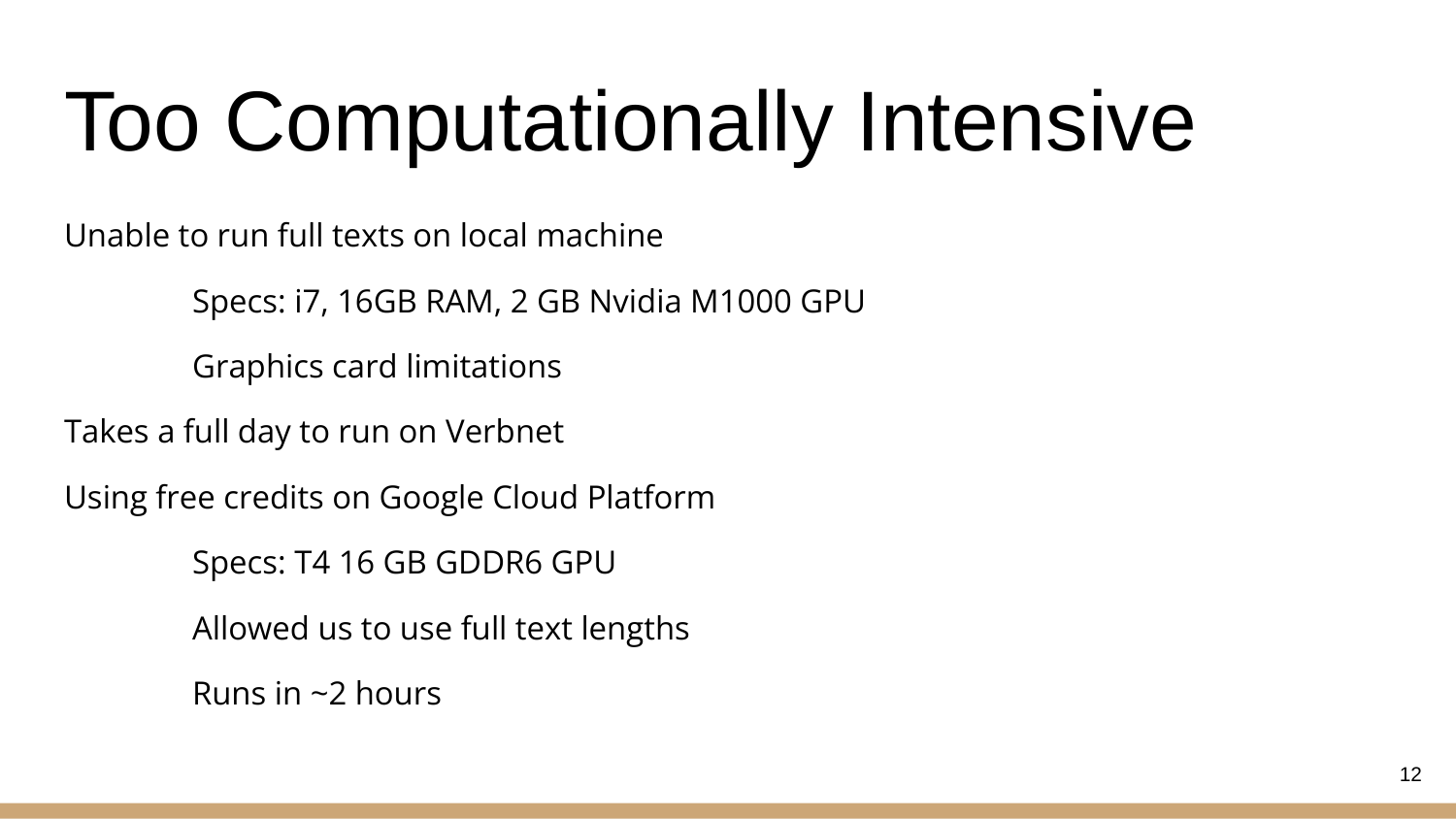

# Too Computationally Intensive
Unable to run full texts on local machine
	Specs: i7, 16GB RAM, 2 GB Nvidia M1000 GPU
	Graphics card limitations
Takes a full day to run on Verbnet
Using free credits on Google Cloud Platform
	Specs: T4 16 GB GDDR6 GPU
	Allowed us to use full text lengths
	Runs in ~2 hours
12